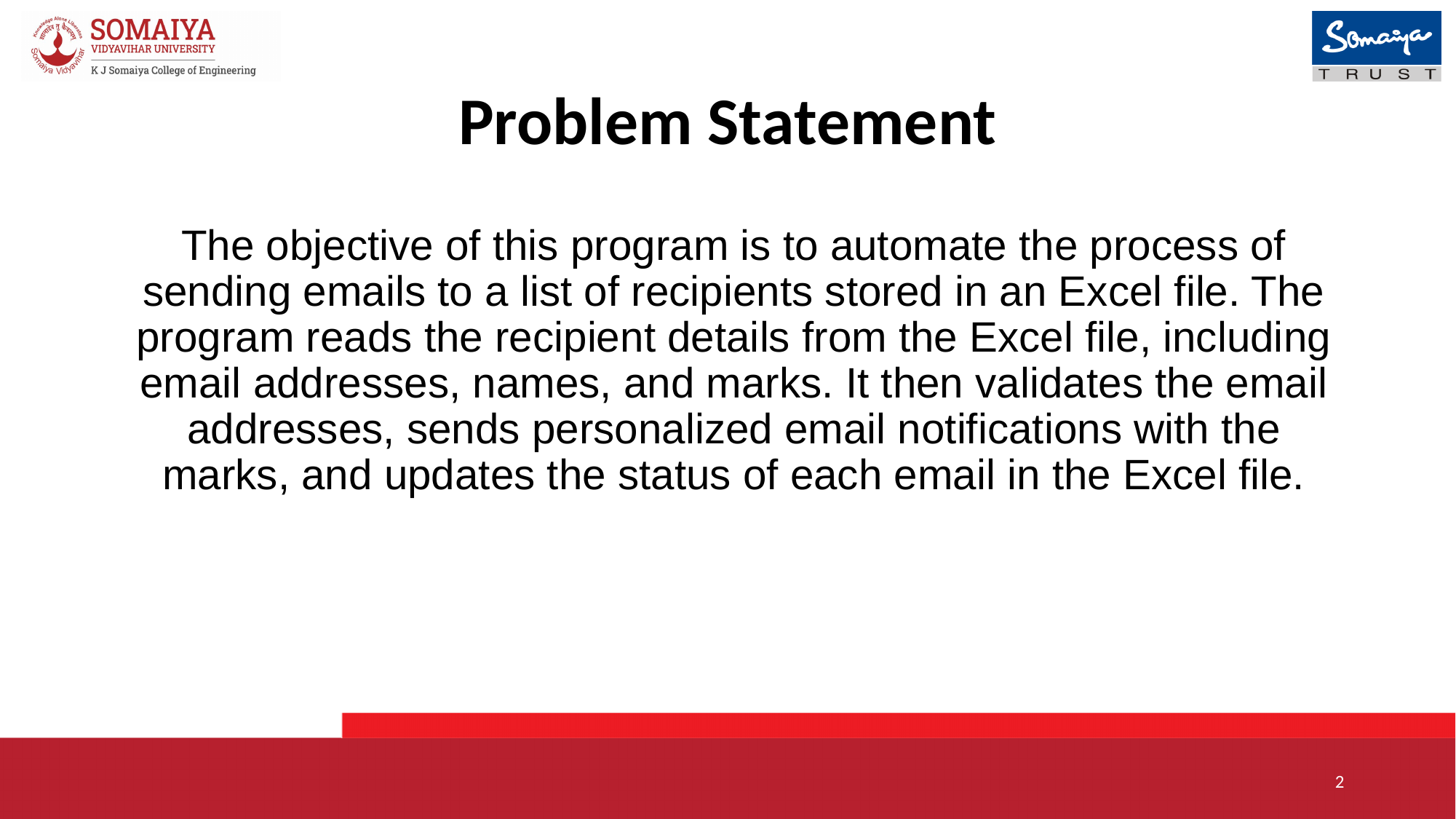

# Problem Statement
The objective of this program is to automate the process of sending emails to a list of recipients stored in an Excel file. The program reads the recipient details from the Excel file, including email addresses, names, and marks. It then validates the email addresses, sends personalized email notifications with the marks, and updates the status of each email in the Excel file.
2